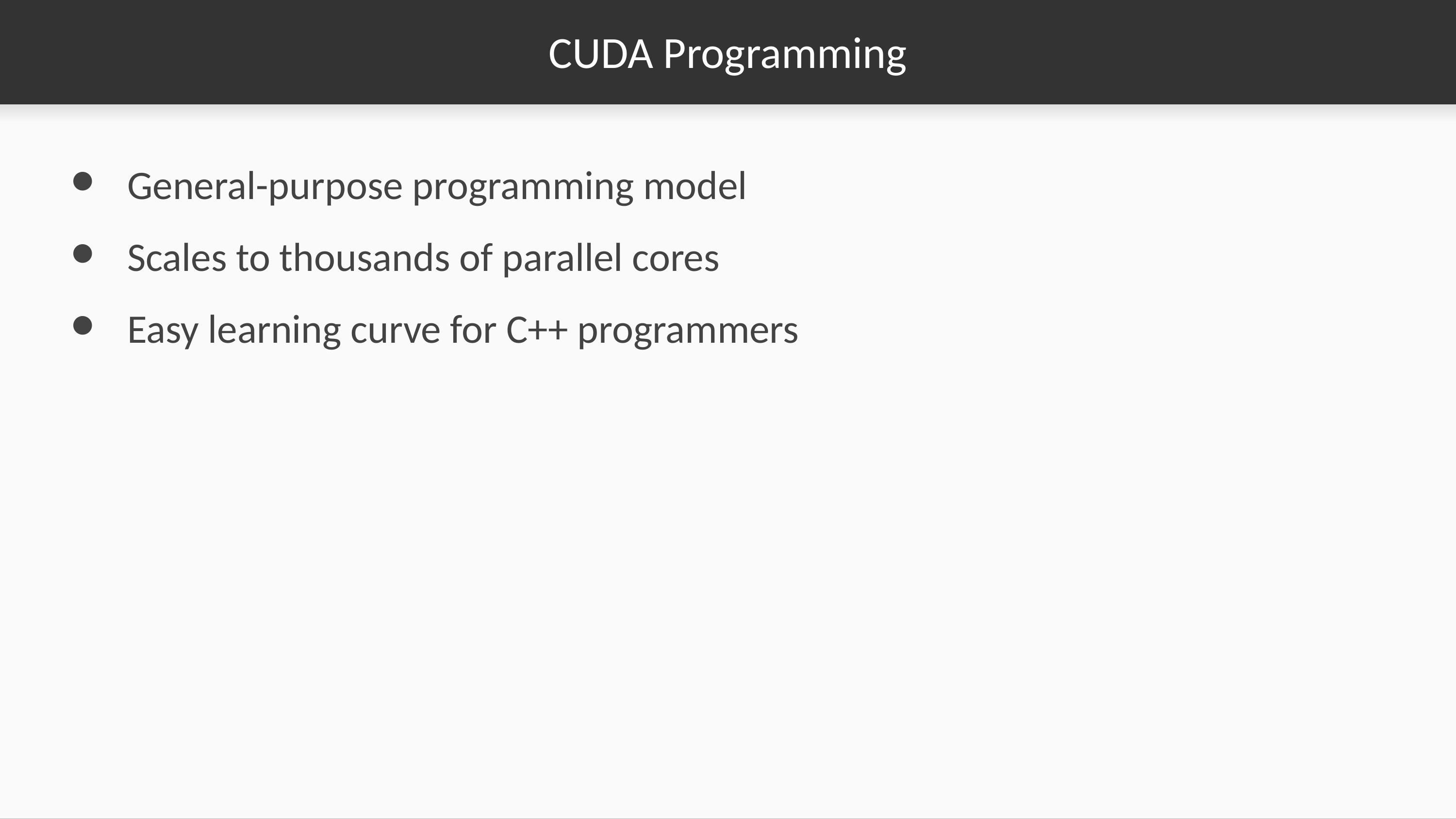

# CUDA Programming
General-purpose programming model
Scales to thousands of parallel cores
Easy learning curve for C++ programmers